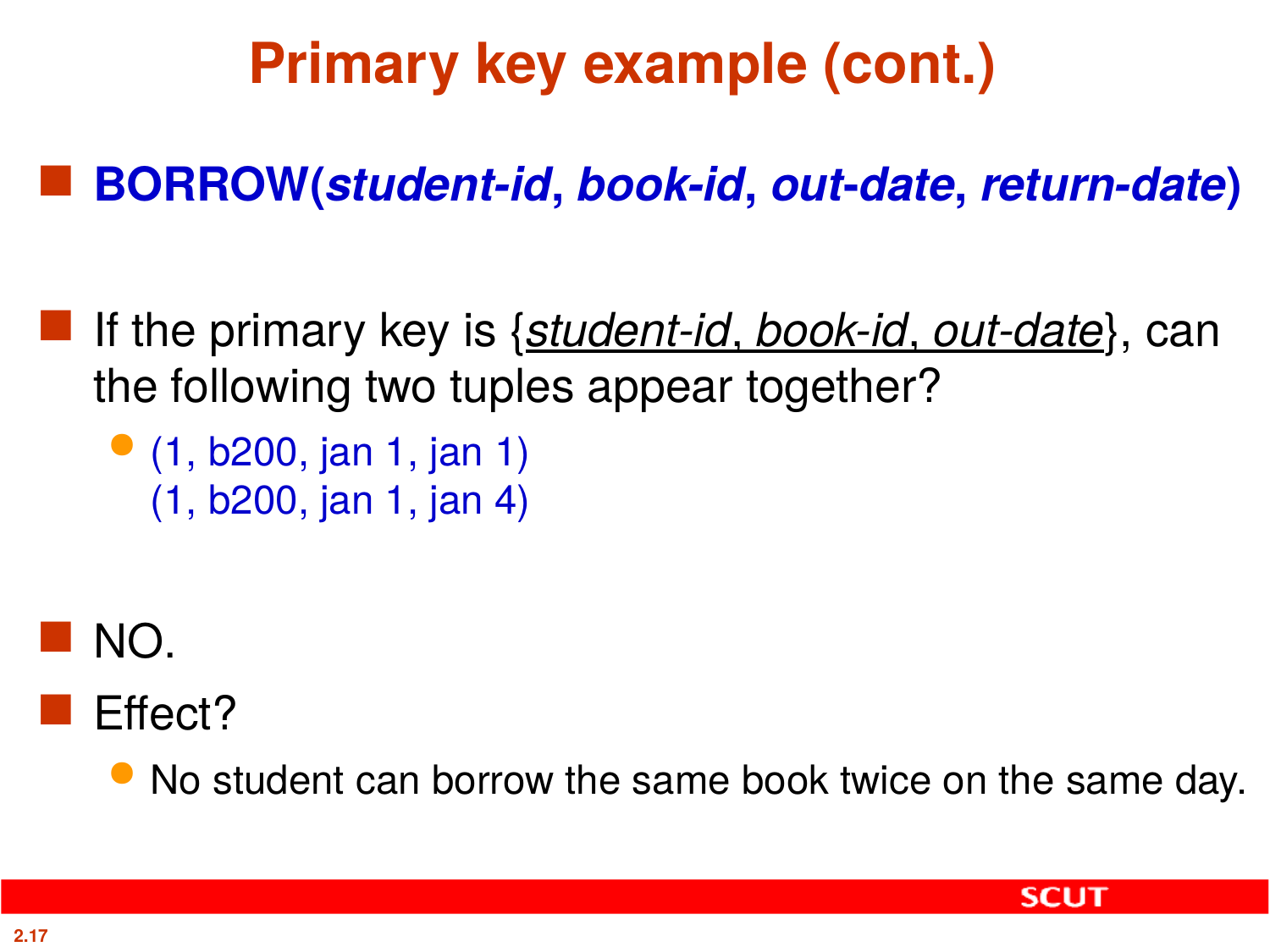

# Primary key example (cont.)
BORROW(student-id, book-id, out-date, return-date)

If the primary key is {student-id, book-id, out-date}, can the following two tuples appear together?
(1, b200, jan 1, jan 1)
(1, b200, jan 1, jan 4)

NO.
Effect?
No student can borrow the same book twice on the same day.